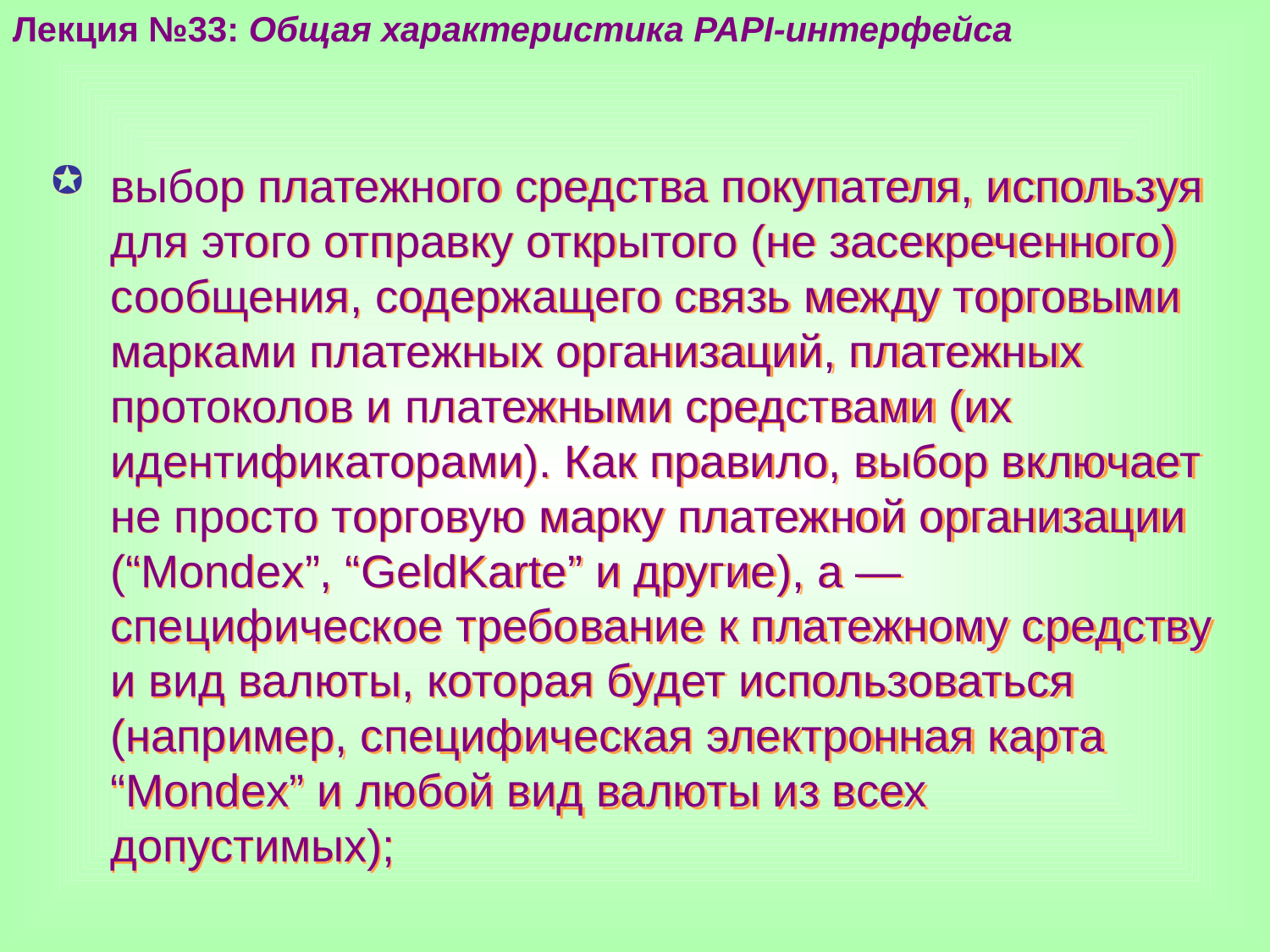

Лекция №33: Общая характеристика PAPI-интерфейса
выбор платежного средства покупателя, используя для этого отправку открытого (не засекреченного) сообщения, содержащего связь между торговыми марками платежных организаций, платежных протоколов и платежными средствами (их идентификаторами). Как правило, выбор включает не просто торговую марку платежной организации (“Mondex”, “GeldKarte” и другие), а — специфическое требование к платежному средству и вид валюты, которая будет использоваться (например, специфическая электронная карта “Mondex” и любой вид валюты из всех допустимых);